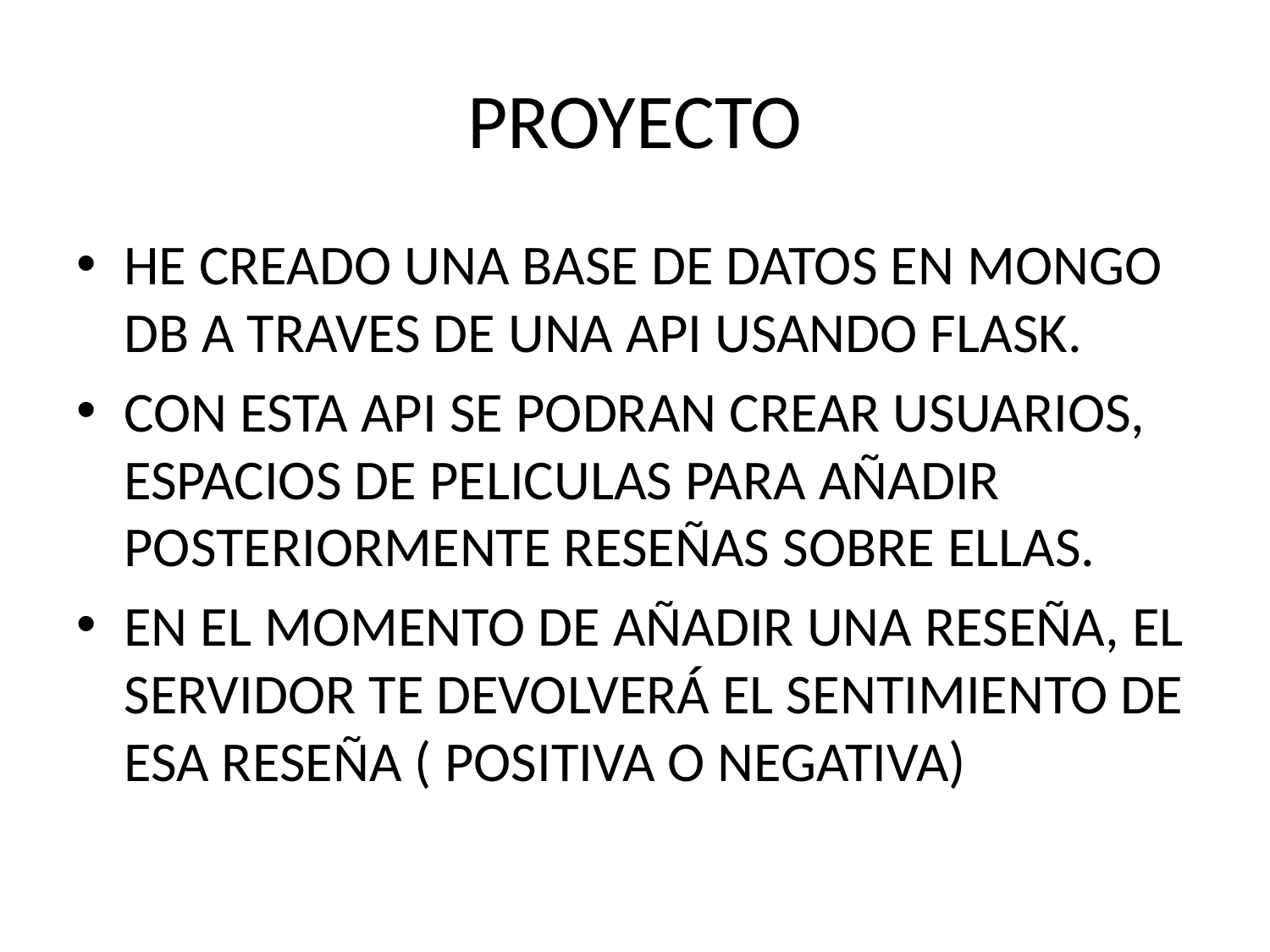

# PROYECTO
HE CREADO UNA BASE DE DATOS EN MONGO DB A TRAVES DE UNA API USANDO FLASK.
CON ESTA API SE PODRAN CREAR USUARIOS, ESPACIOS DE PELICULAS PARA AÑADIR POSTERIORMENTE RESEÑAS SOBRE ELLAS.
EN EL MOMENTO DE AÑADIR UNA RESEÑA, EL SERVIDOR TE DEVOLVERÁ EL SENTIMIENTO DE ESA RESEÑA ( POSITIVA O NEGATIVA)